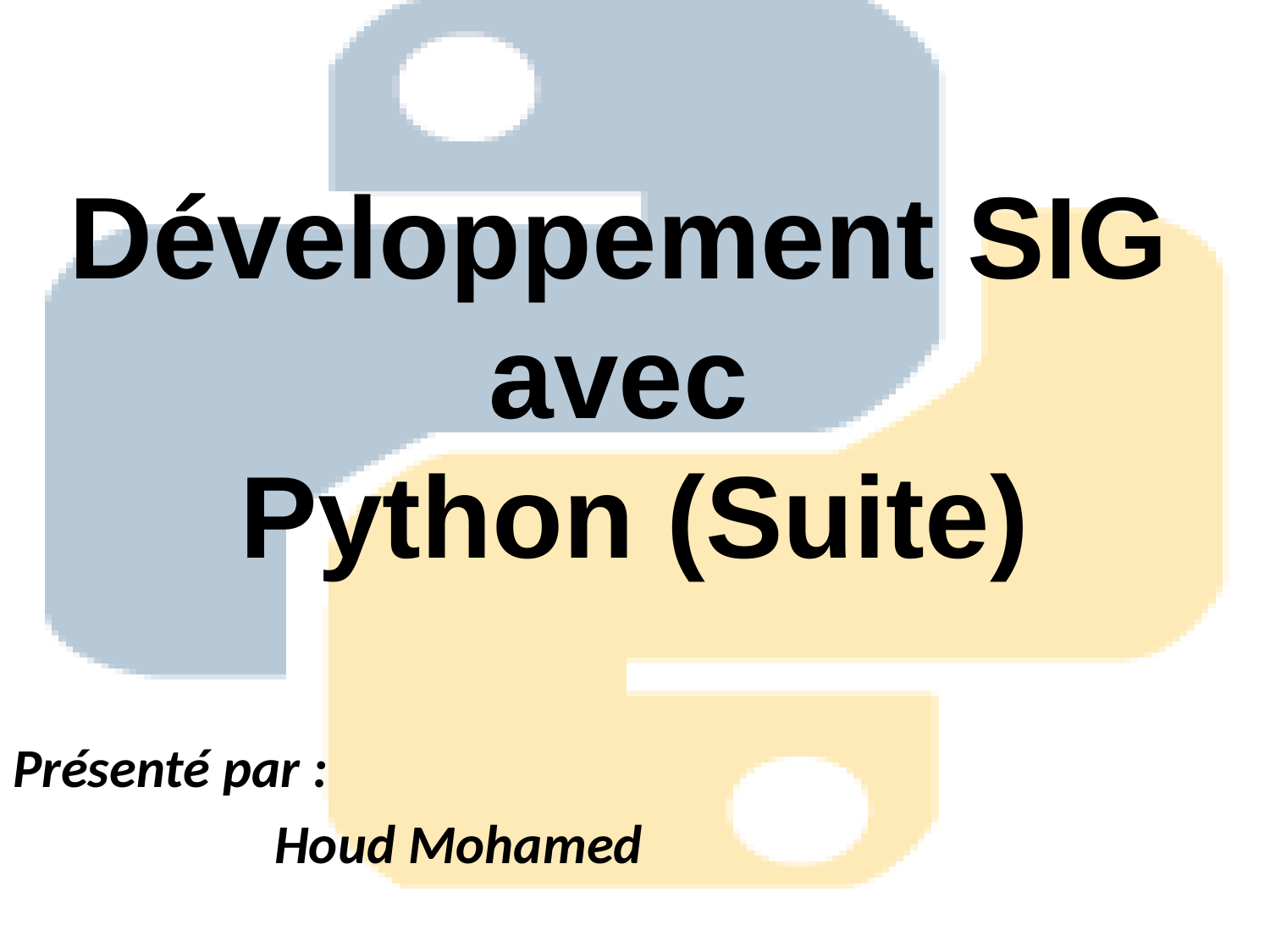

#

Développement SIG
avec
Python (Suite)
Présenté par :
		Houd Mohamed